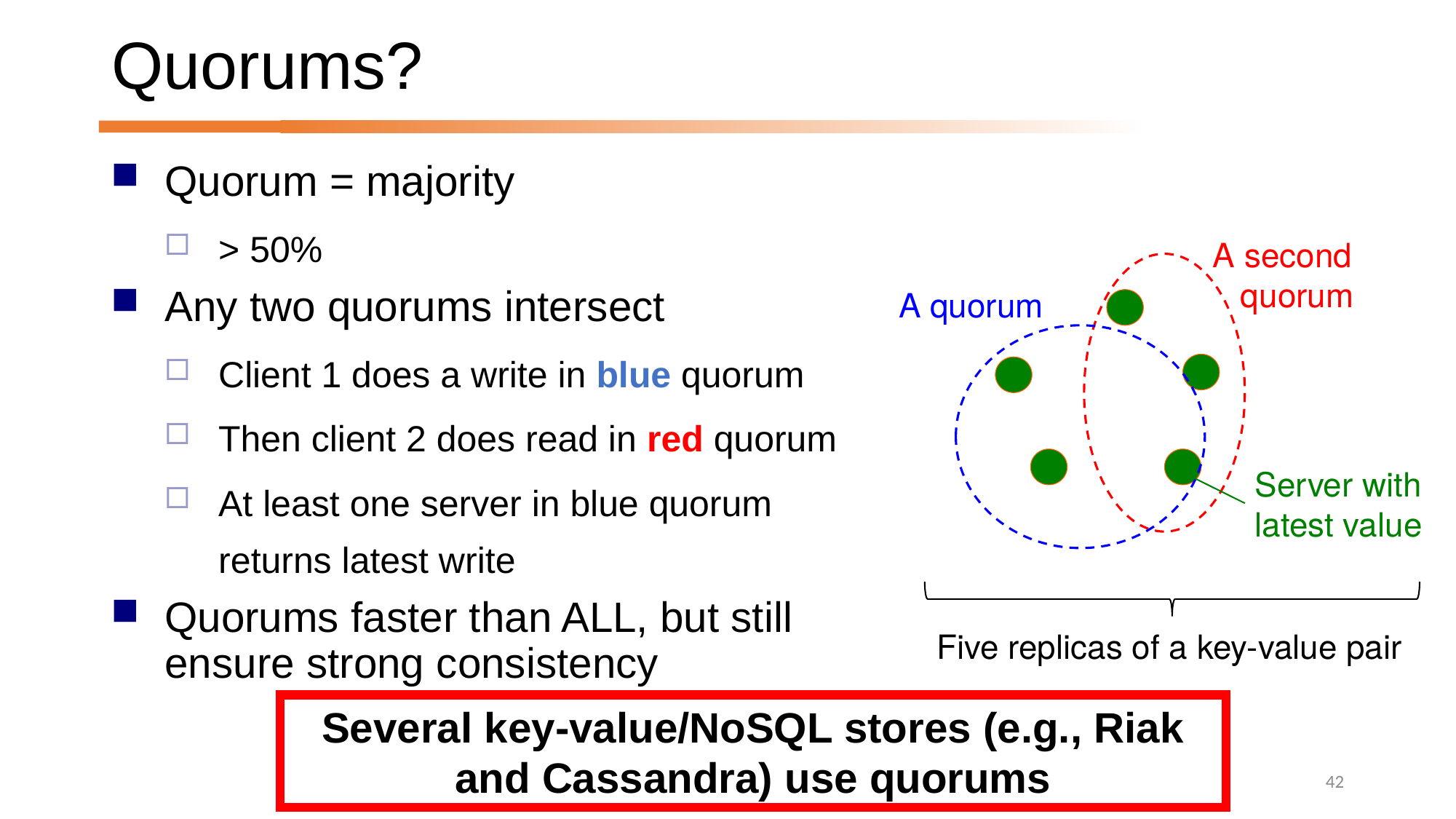

# Quorums?
Quorum = majority
> 50%
Any two quorums intersect
Client 1 does a write in blue quorum
Then client 2 does read in red quorum
At least one server in blue quorum returns latest write
Quorums faster than ALL, but still ensure strong consistency

A second
   quorum

A quorum

Server with latest value
Five replicas of a key-value pair
Several key-value/NoSQL stores (e.g., Riak and Cassandra) use quorums
42